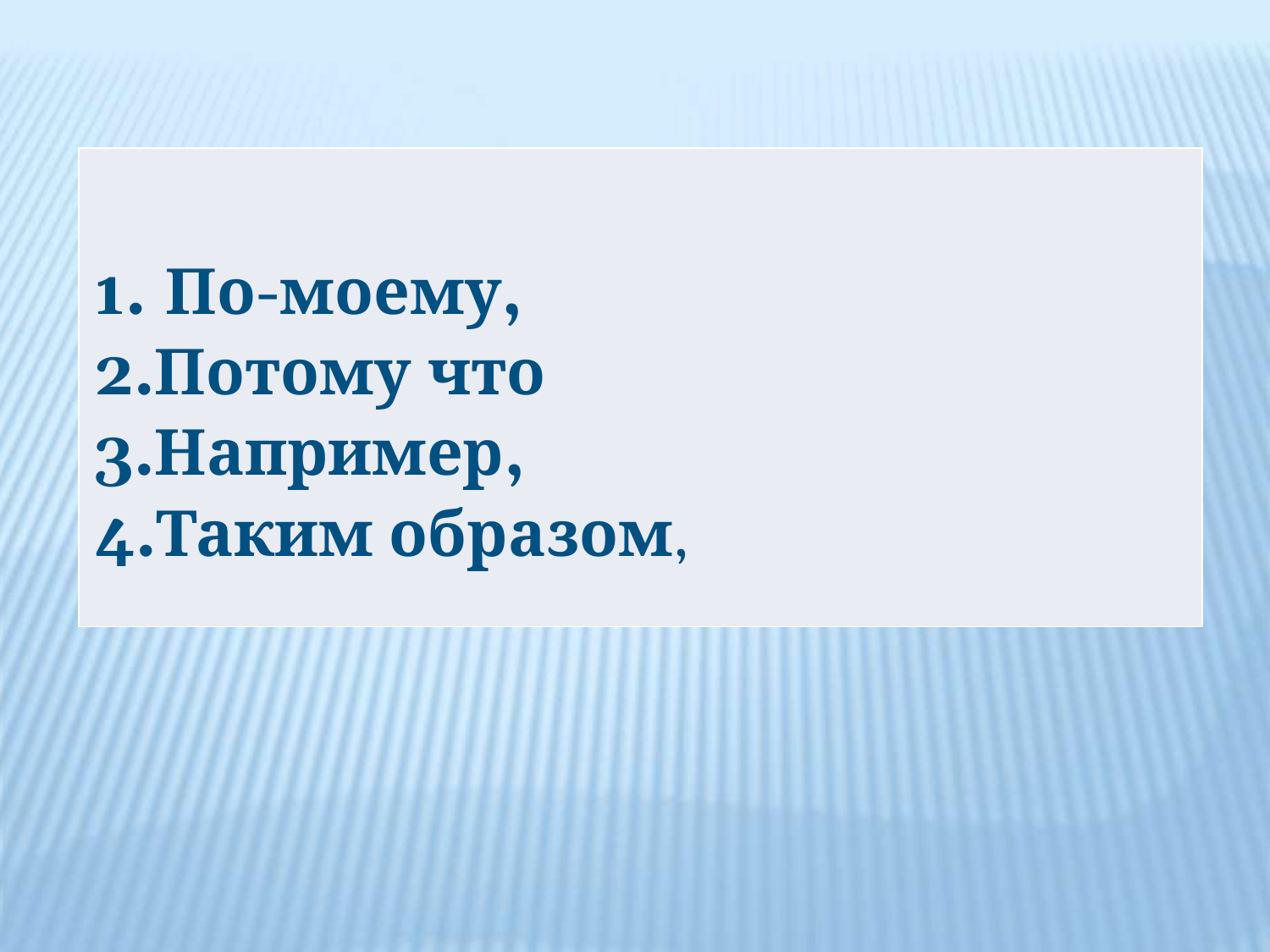

| По-моему, Потому что Например, Таким образом, |
| --- |